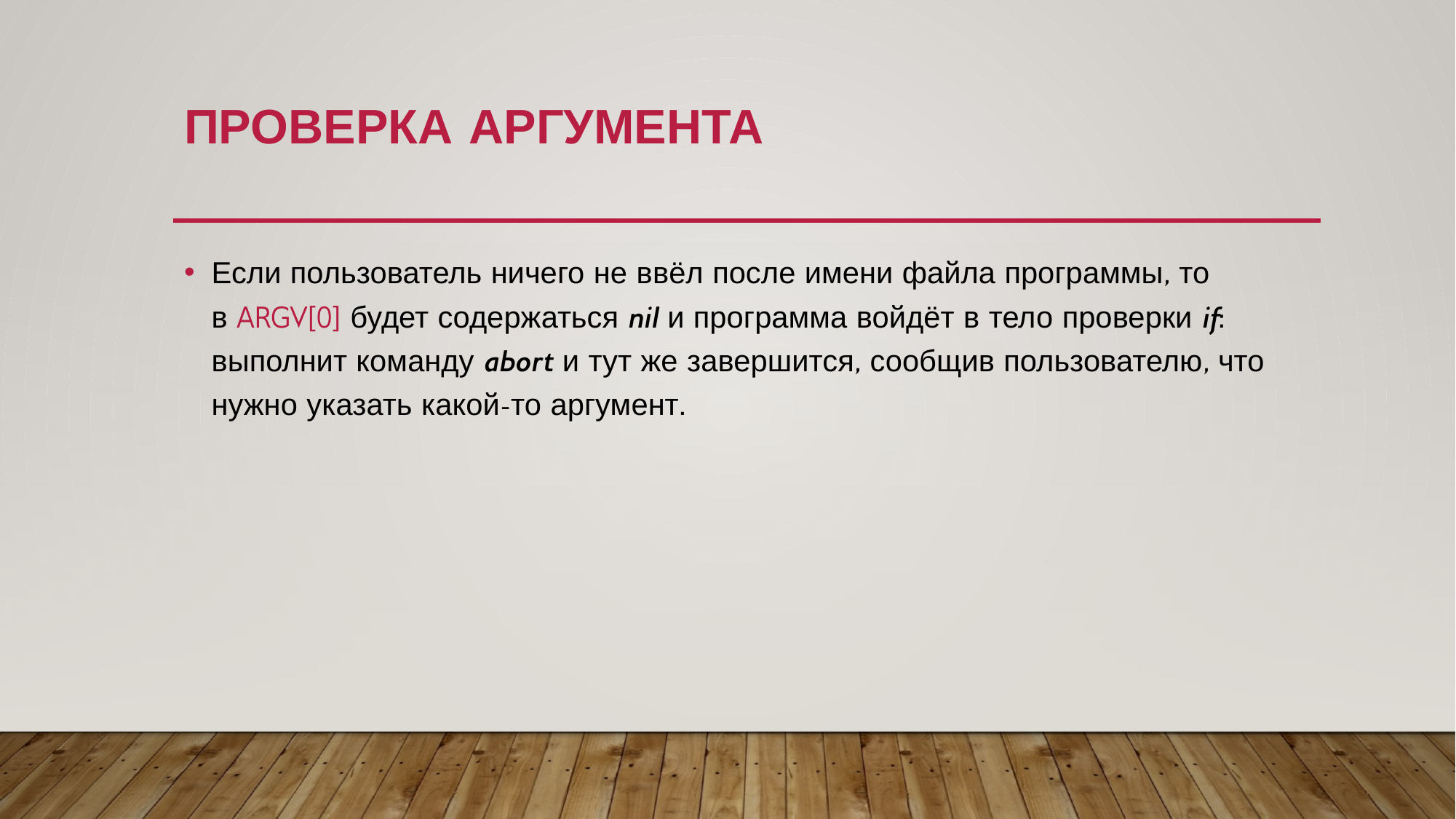

# Проверка аргумента
Если пользователь ничего не ввёл после имени файла программы, то в ARGV[0] будет содержаться nil и программа войдёт в тело проверки if: выполнит команду abort и тут же завершится, сообщив пользователю, что нужно указать какой-то аргумент.